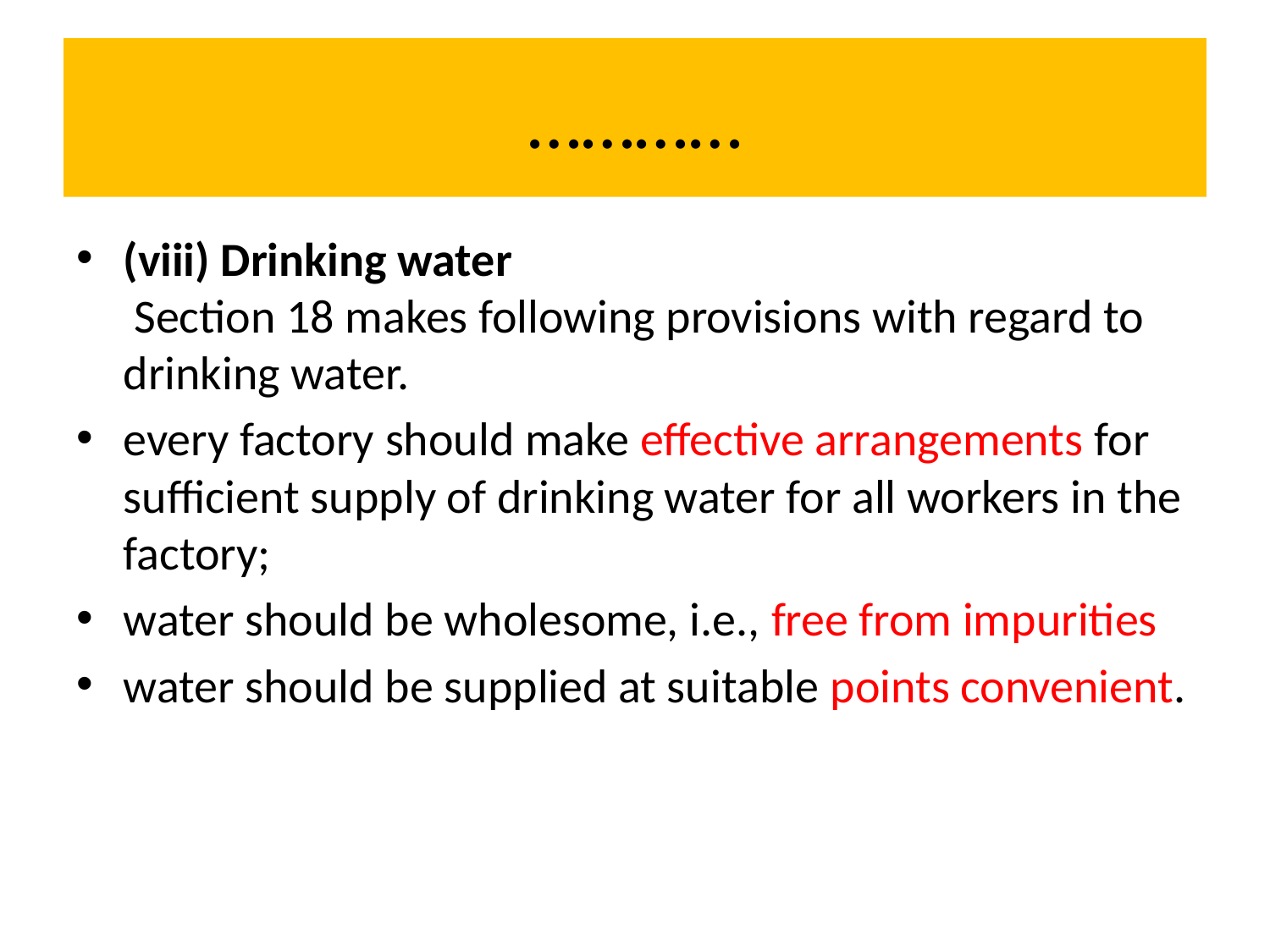

# …………
(viii) Drinking water
 Section 18 makes following provisions with regard to drinking water.
every factory should make effective arrangements for sufficient supply of drinking water for all workers in the factory;
water should be wholesome, i.e., free from impurities
water should be supplied at suitable points convenient.